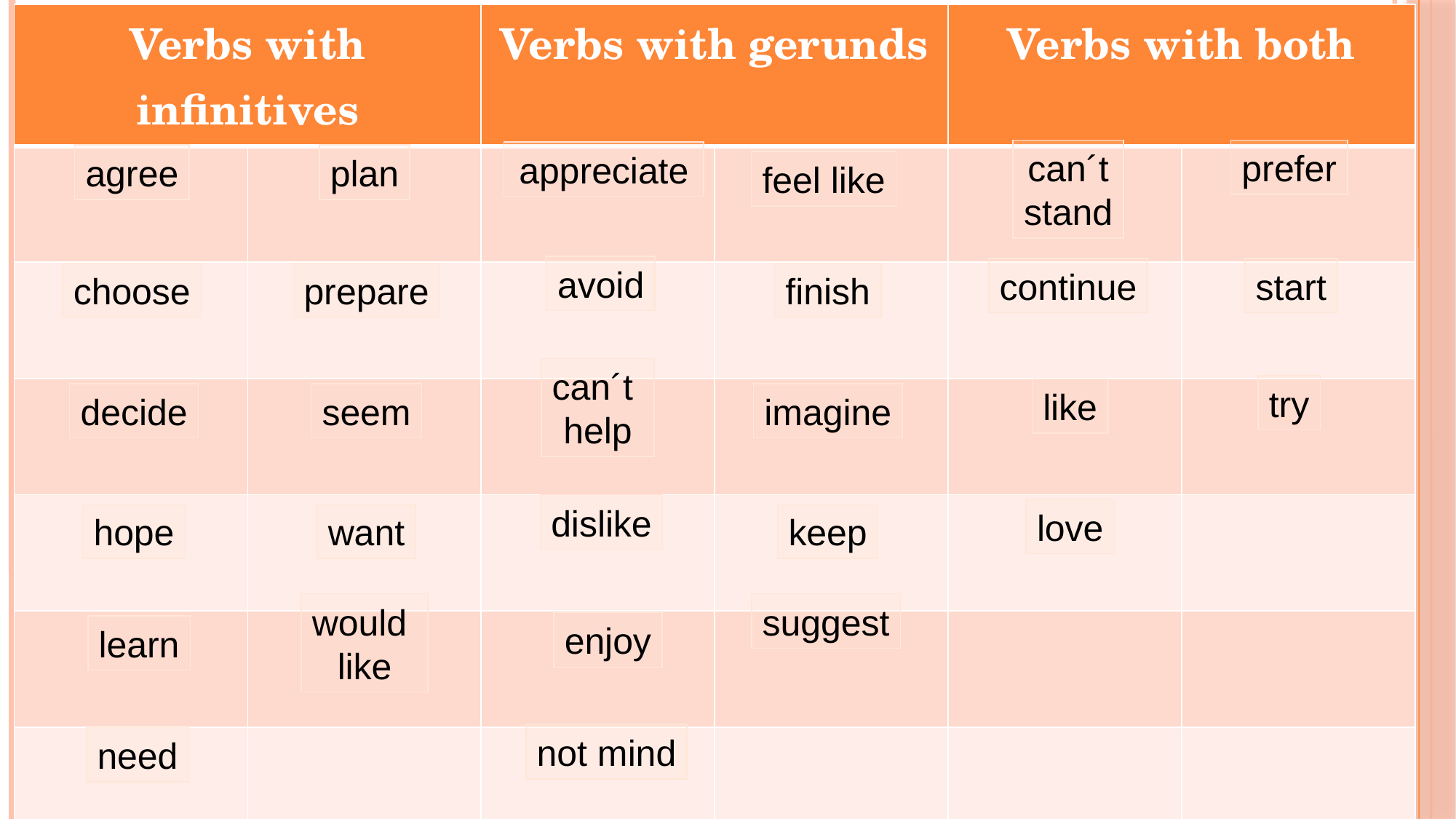

| Verbs with infinitives |  | Verbs with gerunds |  | Verbs with both |  |
| --- | --- | --- | --- | --- | --- |
|  |  |  |  |  |  |
|  |  |  |  |  |  |
|  |  |  |  |  |  |
|  |  |  |  |  |  |
|  |  |  |  |  |  |
|  |  |  |  |  |  |
can´t
stand
prefer
appreciate
agree
plan
feel like
avoid
continue
start
finish
choose
prepare
can´t
help
try
like
imagine
decide
seem
dislike
love
keep
hope
want
suggest
would
like
enjoy
learn
not mind
need